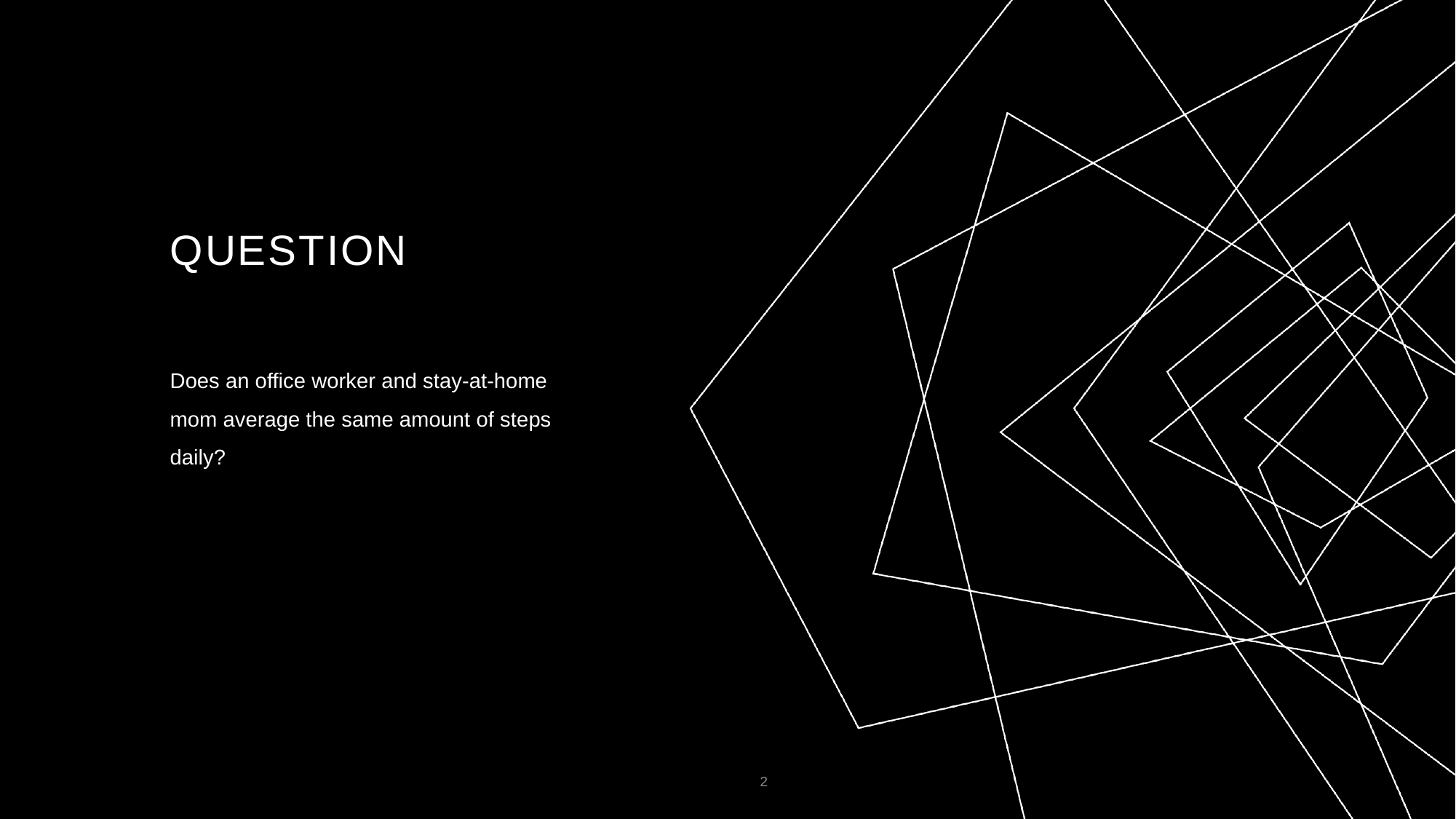

# Question
Does an office worker and stay-at-home mom average the same amount of steps daily?
2